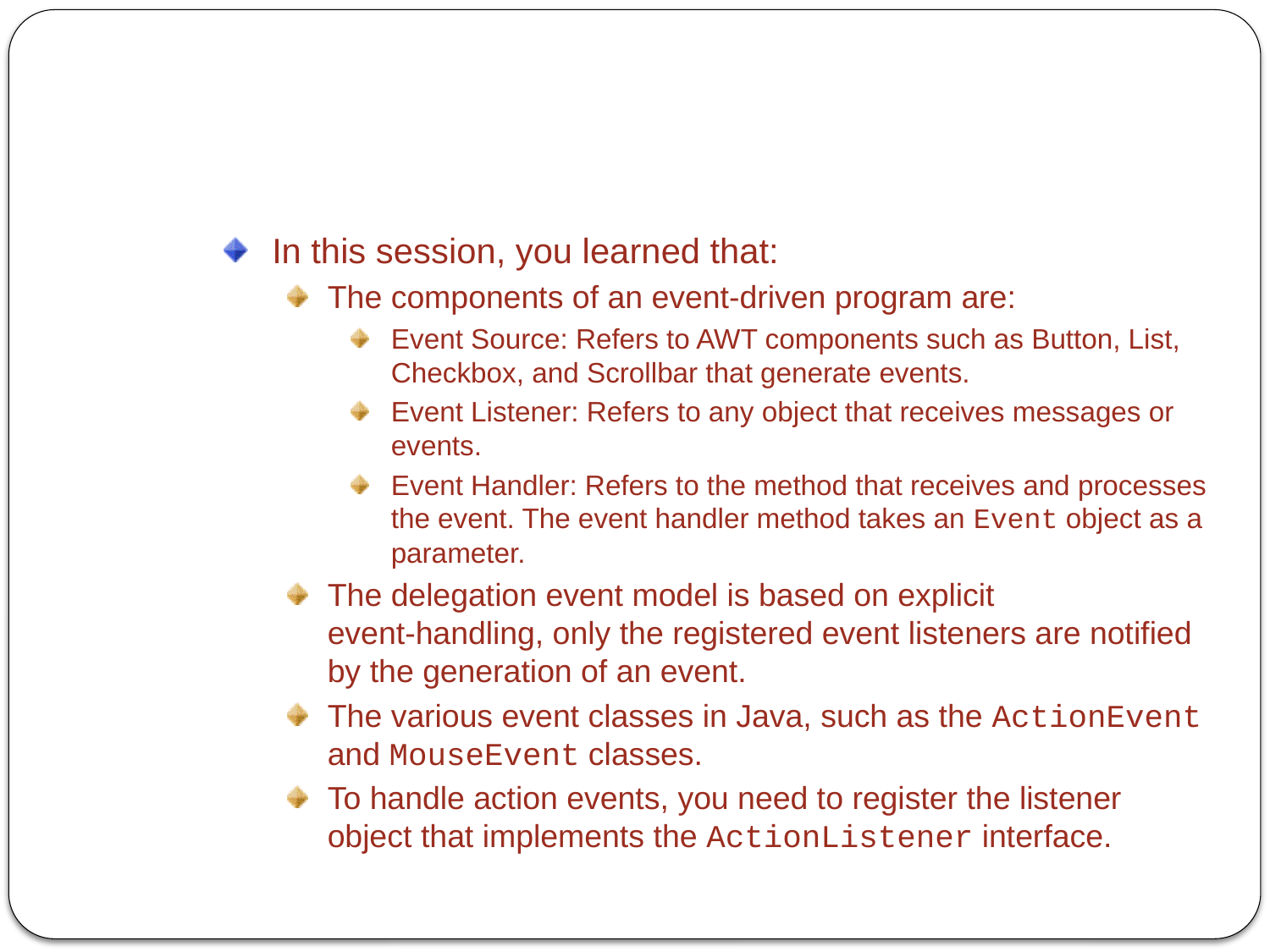

Summary
In this session, you learned that:
The components of an event-driven program are:
Event Source: Refers to AWT components such as Button, List, Checkbox, and Scrollbar that generate events.
Event Listener: Refers to any object that receives messages or events.
Event Handler: Refers to the method that receives and processes the event. The event handler method takes an Event object as a parameter.
The delegation event model is based on explicit
event-handling, only the registered event listeners are notified by the generation of an event.
The various event classes in Java, such as the ActionEvent and MouseEvent classes.
To handle action events, you need to register the listener object that implements the ActionListener interface.